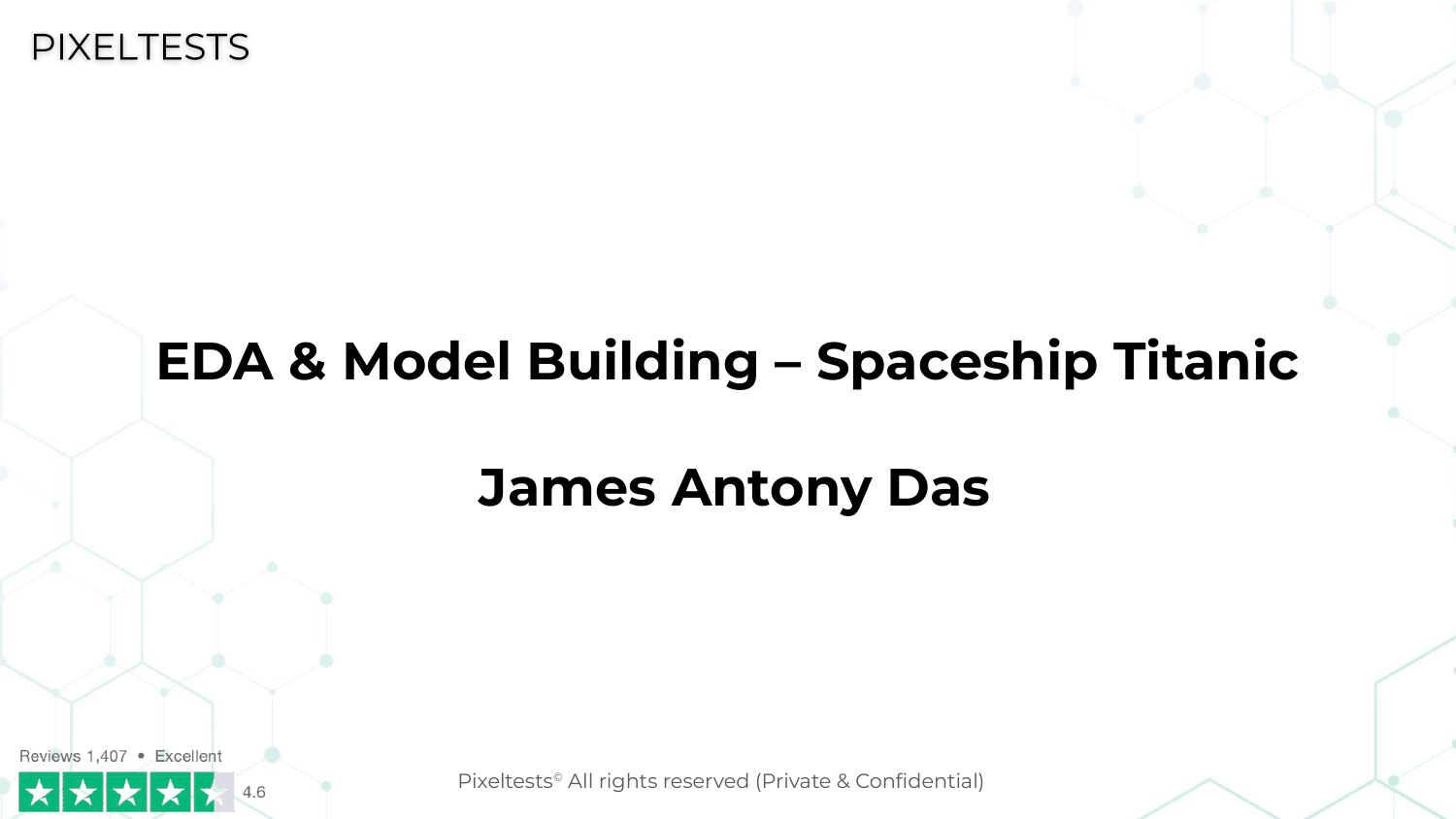

EDA & Model Building – Spaceship Titanic

 James Antony Das